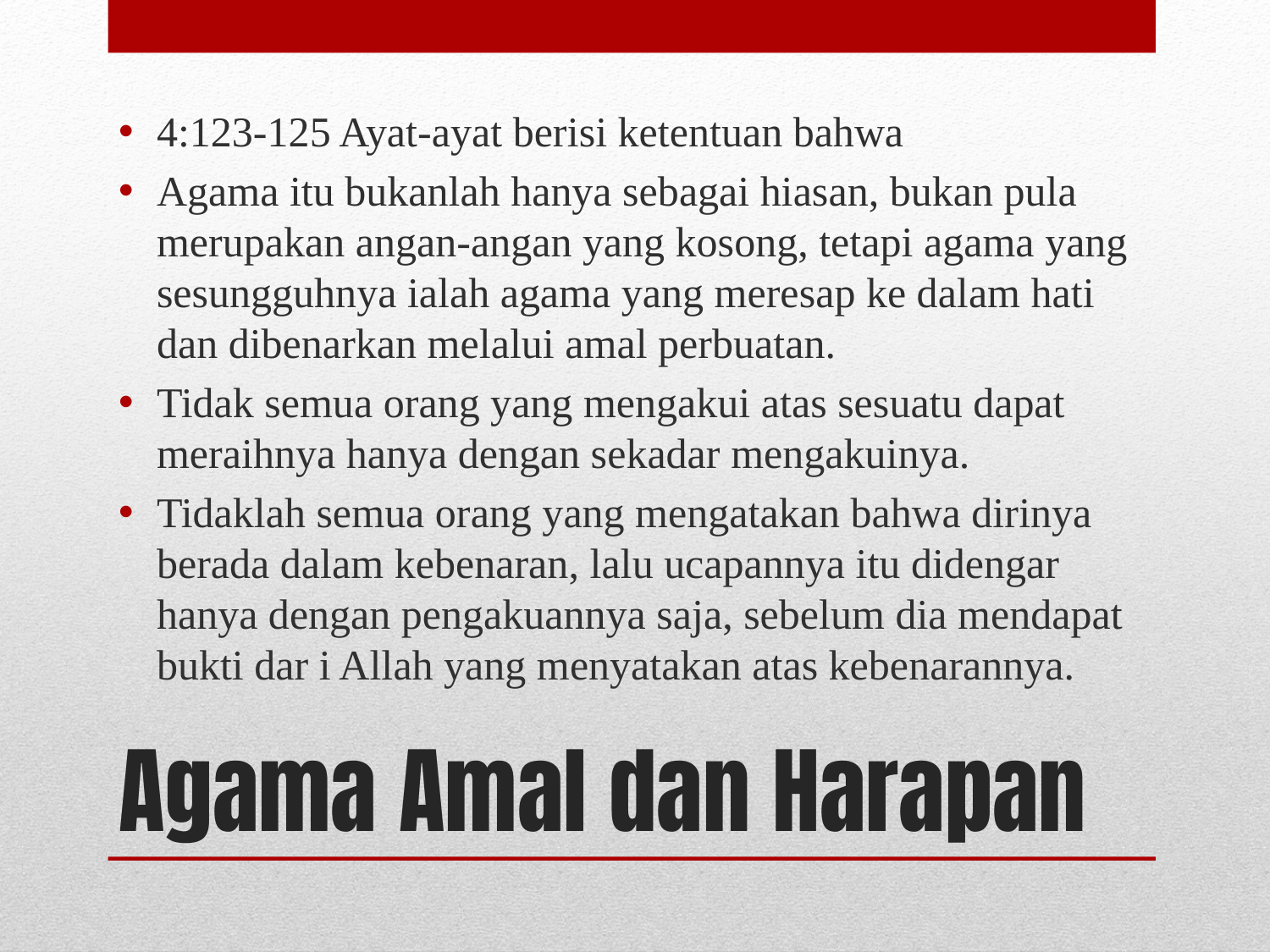

4:123-125 Ayat-ayat berisi ketentuan bahwa
Agama itu bukanlah hanya sebagai hiasan, bukan pula merupakan angan-angan yang kosong, tetapi agama yang sesungguhnya ialah agama yang meresap ke dalam hati dan dibenarkan melalui amal perbuatan.
Tidak semua orang yang mengakui atas sesuatu dapat meraihnya hanya dengan sekadar mengakuinya.
Tidaklah semua orang yang mengatakan bahwa dirinya berada dalam kebenaran, lalu ucapannya itu didengar hanya dengan pengakuannya saja, sebelum dia mendapat bukti dar i Allah yang menyatakan atas kebenarannya.
# Agama Amal dan Harapan